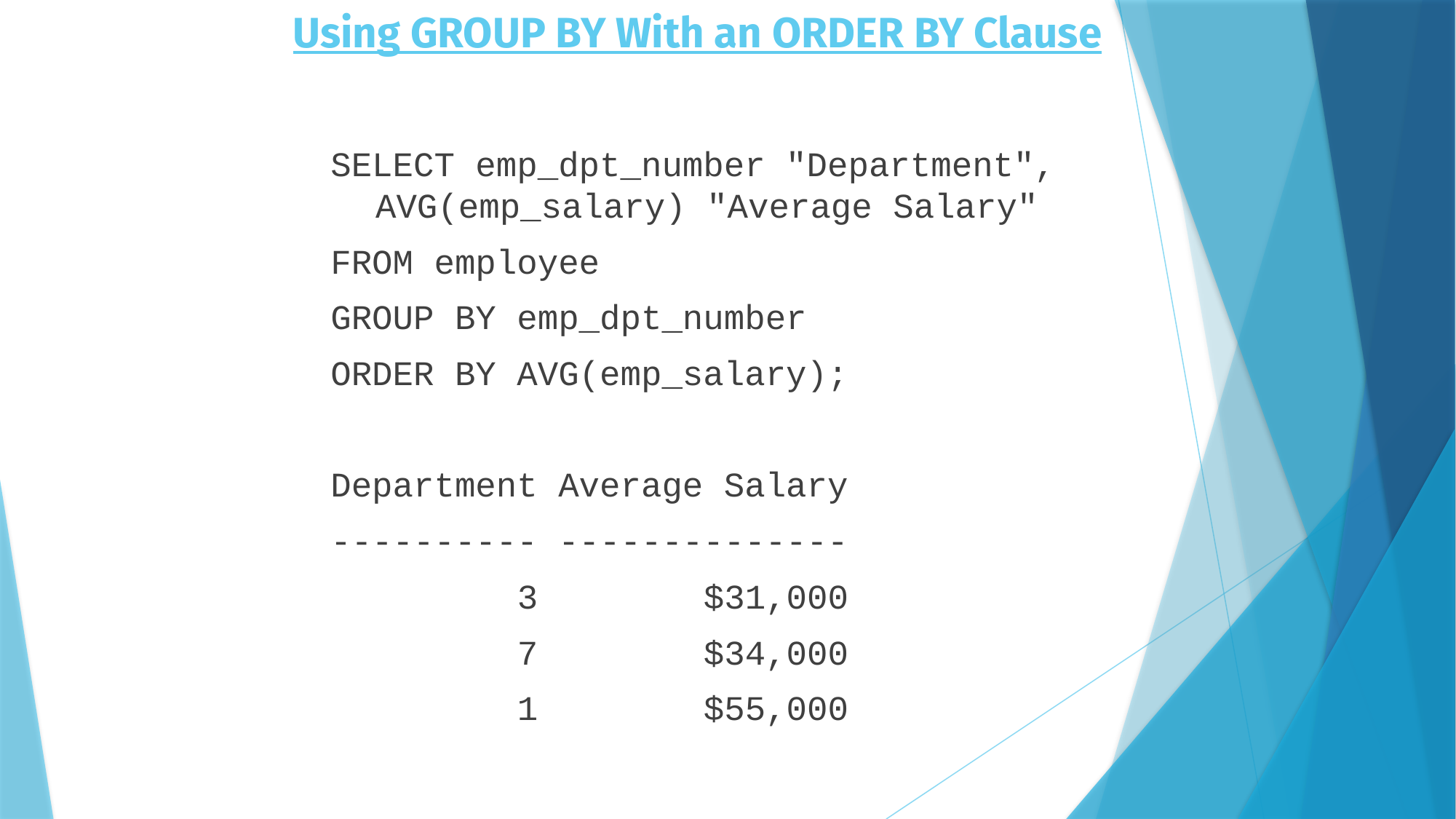

# Using GROUP BY With an ORDER BY Clause
SELECT emp_dpt_number "Department", AVG(emp_salary) "Average Salary"
FROM employee
GROUP BY emp_dpt_number
ORDER BY AVG(emp_salary);

Department Average Salary
---------- --------------
         3        $31,000
         7        $34,000
         1        $55,000